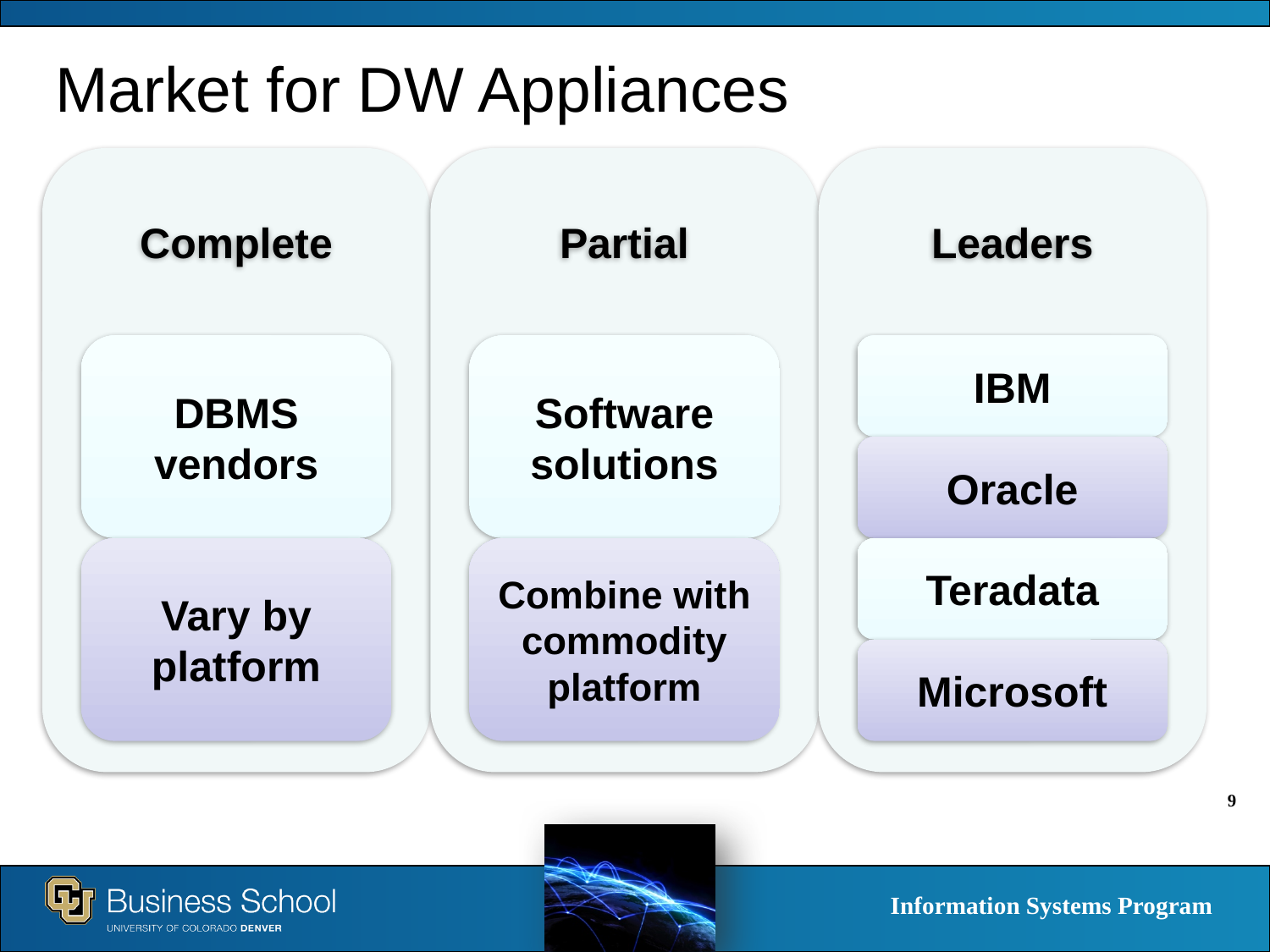

# Market for DW Appliances
Complete
DBMS vendors
Vary by platform
Partial
Software solutions
Combine with commodity platform
Leaders
IBM
Oracle
Teradata
Microsoft